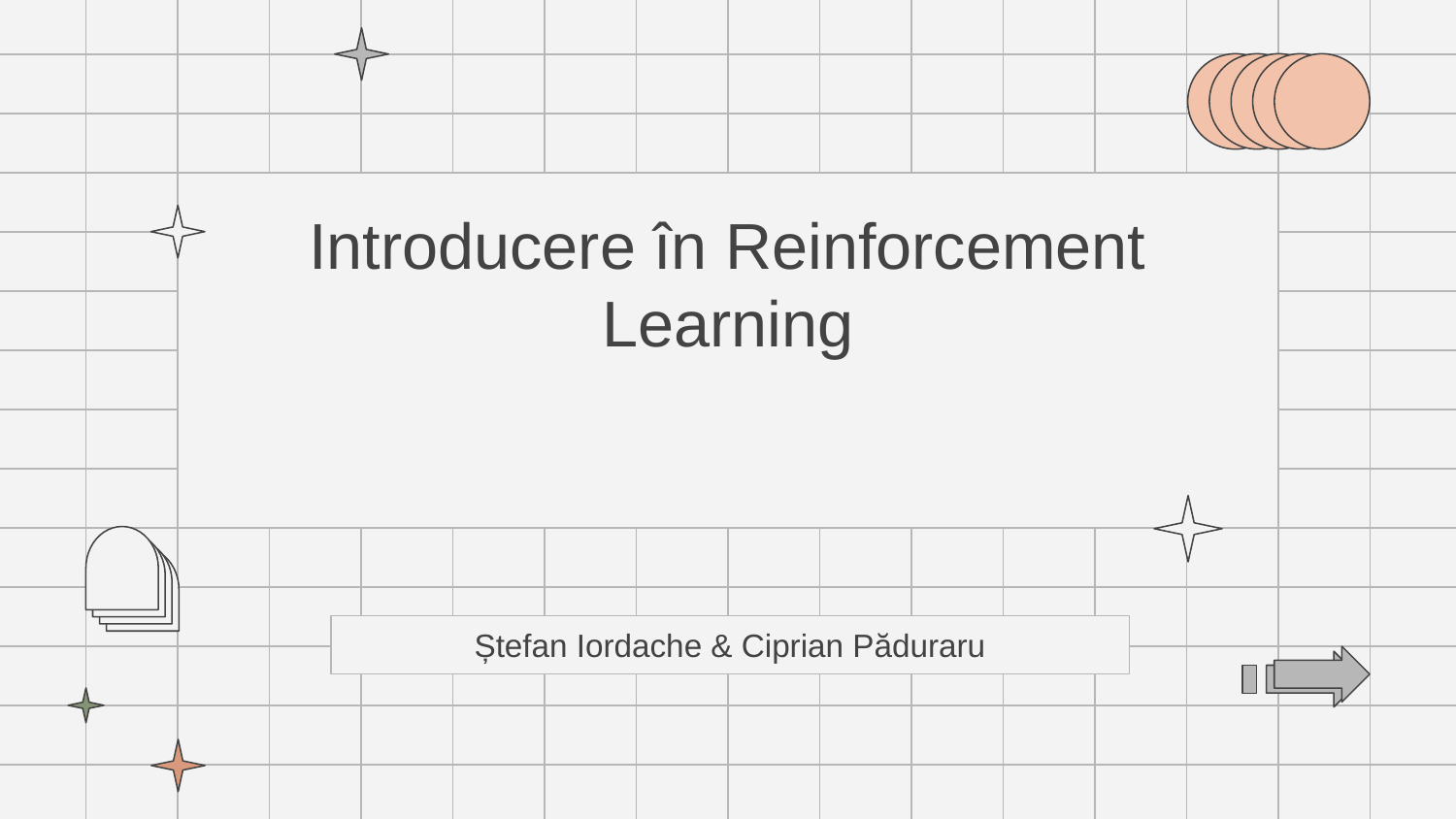

# Introducere în Reinforcement Learning

Cursul #5

Ștefan Iordache & Ciprian Păduraru